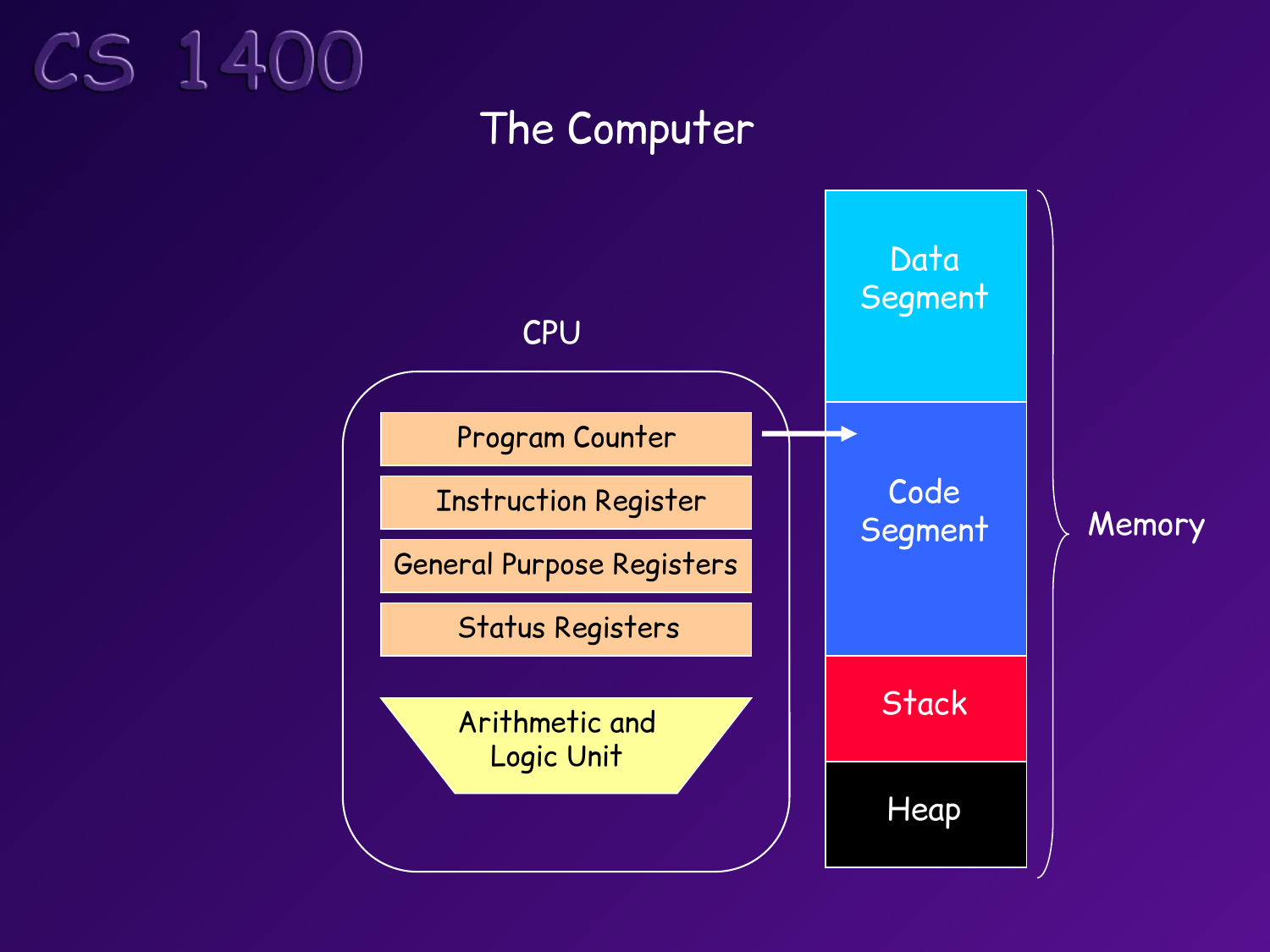

The Computer

Data
Segment
CPU

Program Counter

Code
Segment

Instruction Register
Memory

General Purpose Registers

Status Registers

Stack

Arithmetic and
Logic Unit

Heap